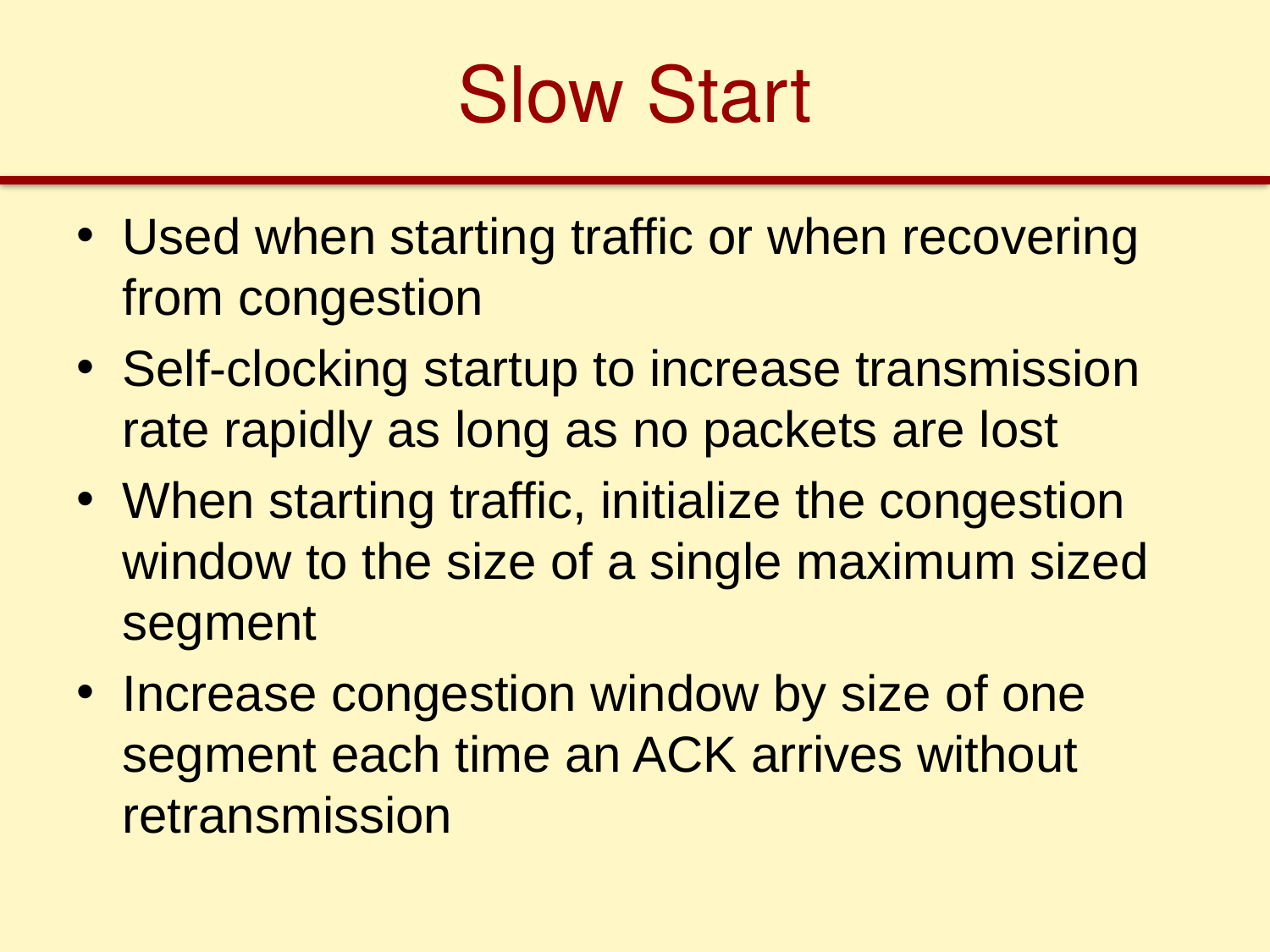

# Slow Start
Used when starting traffic or when recovering from congestion
Self-clocking startup to increase transmission rate rapidly as long as no packets are lost
When starting traffic, initialize the congestion window to the size of a single maximum sized segment
Increase congestion window by size of one segment each time an ACK arrives without retransmission